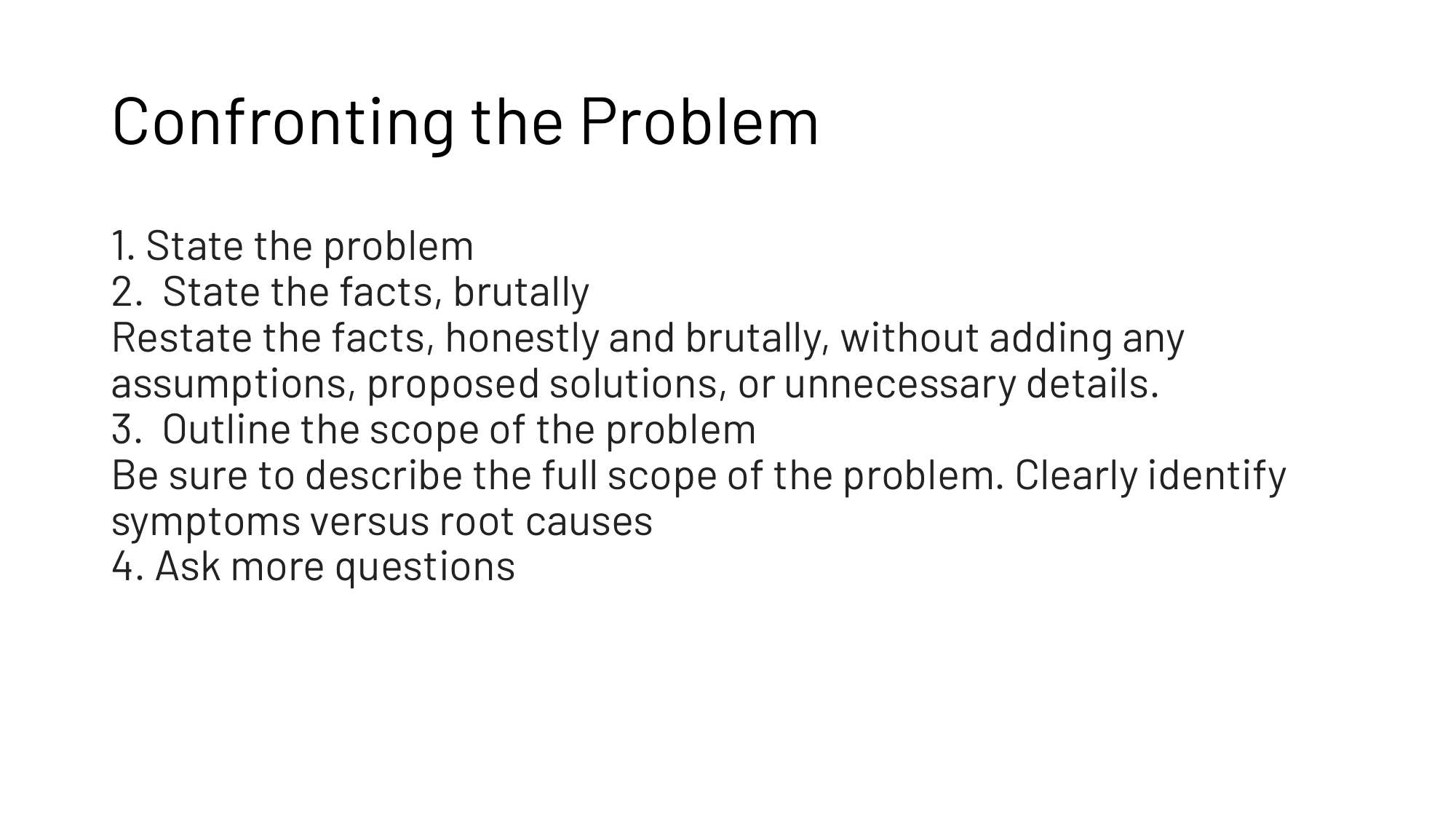

# Confronting the Problem
1. State the problem
2.  State the facts, brutally
Restate the facts, honestly and brutally, without adding any assumptions, proposed solutions, or unnecessary details.
3.  Outline the scope of the problem
Be sure to describe the full scope of the problem. Clearly identify symptoms versus root causes
4. Ask more questions